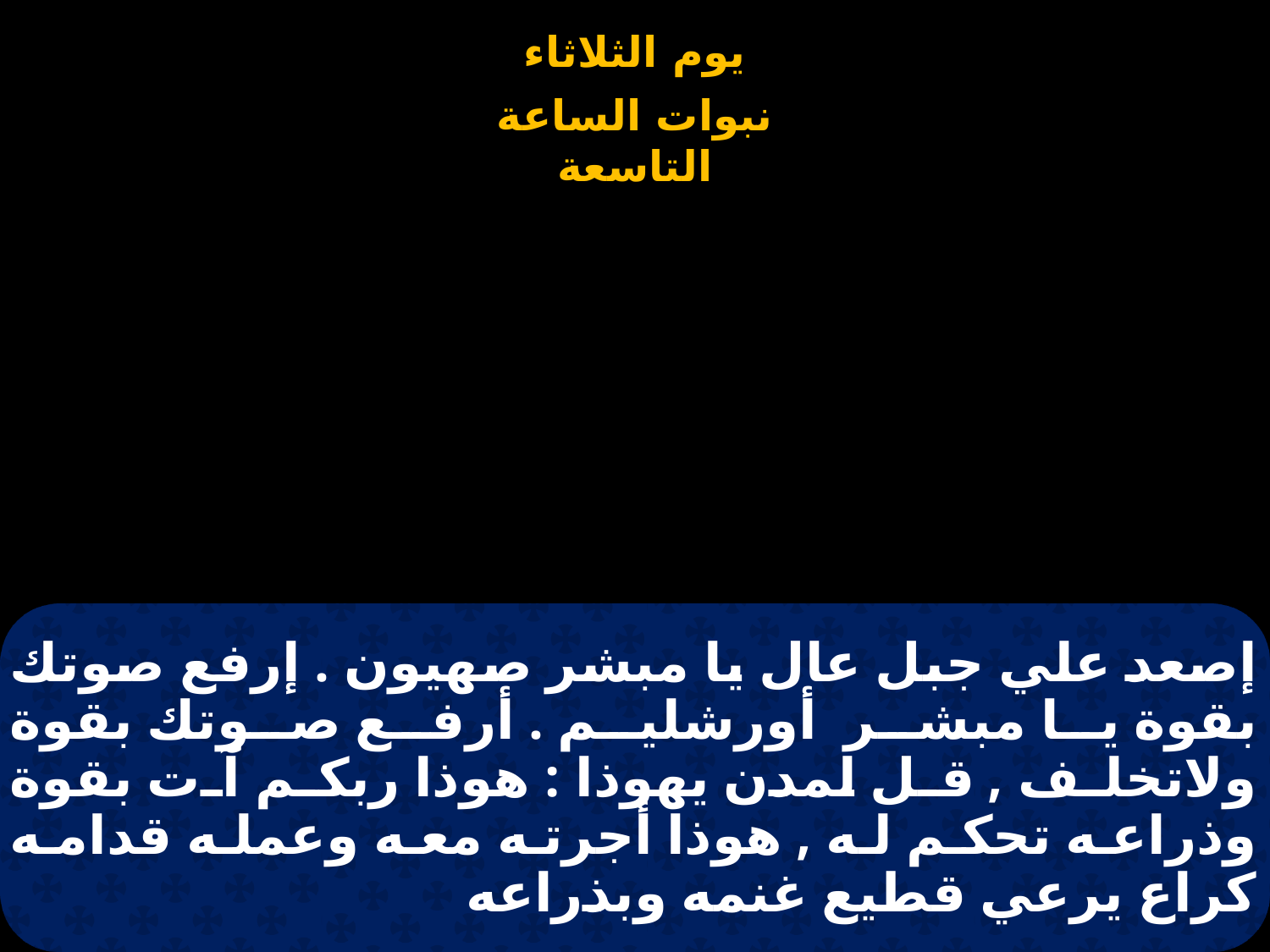

# إصعد علي جبل عال يا مبشر صهيون . إرفع صوتك بقوة يا مبشر  أورشليم . أرفع صوتك بقوة ولاتخلف , قل لمدن يهوذا : هوذا ربكم آت بقوة وذراعه تحكم له , هوذا أجرته معه وعمله قدامه كراع يرعي قطيع غنمه وبذراعه